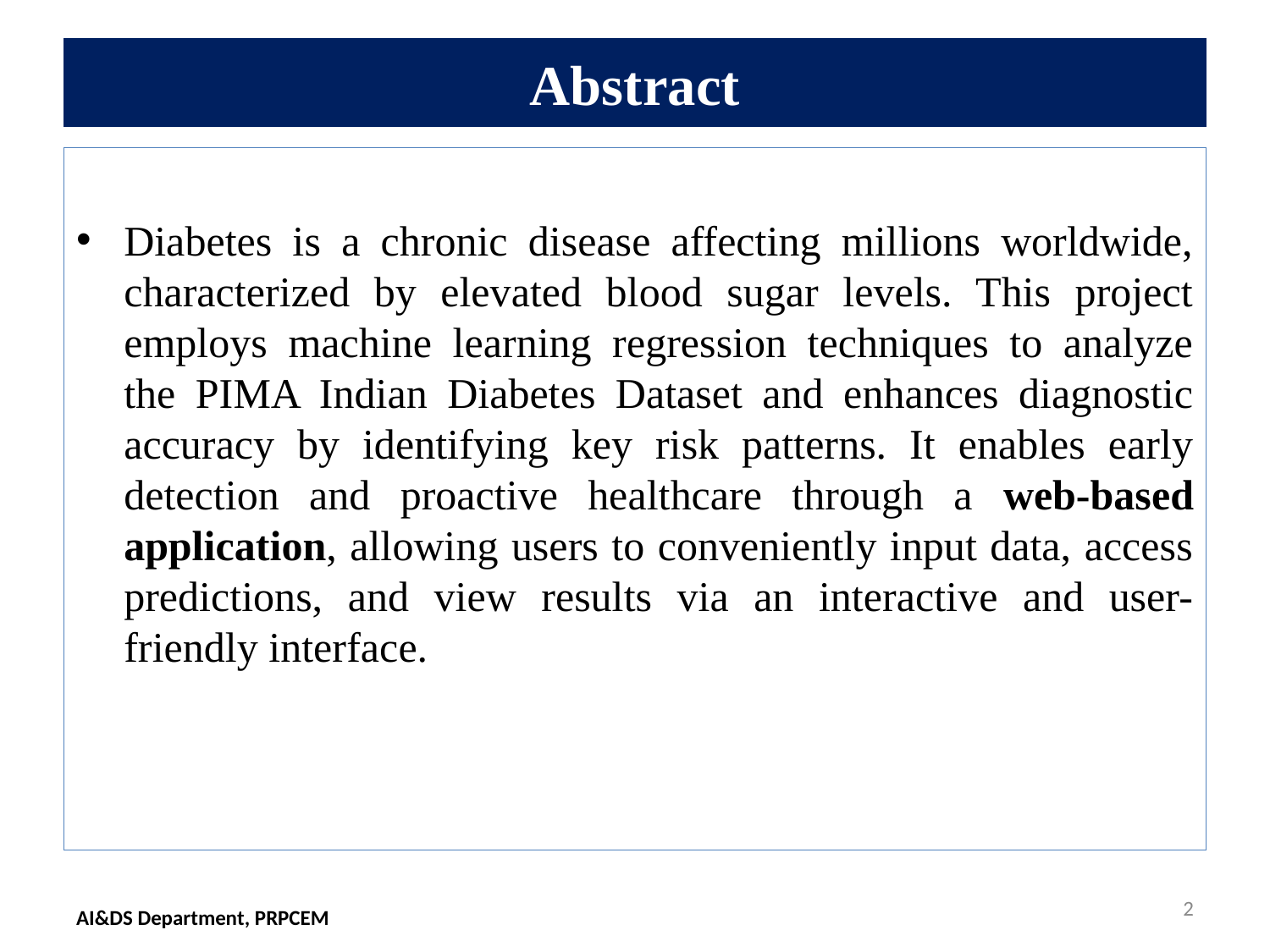

# Abstract

Diabetes is a chronic disease affecting millions worldwide, characterized by elevated blood sugar levels. This project employs machine learning regression techniques to analyze the PIMA Indian Diabetes Dataset and enhances diagnostic accuracy by identifying key risk patterns. It enables early detection and proactive healthcare through a web-based application, allowing users to conveniently input data, access predictions, and view results via an interactive and user-friendly interface.
AI&DS Department, PRPCEM
2